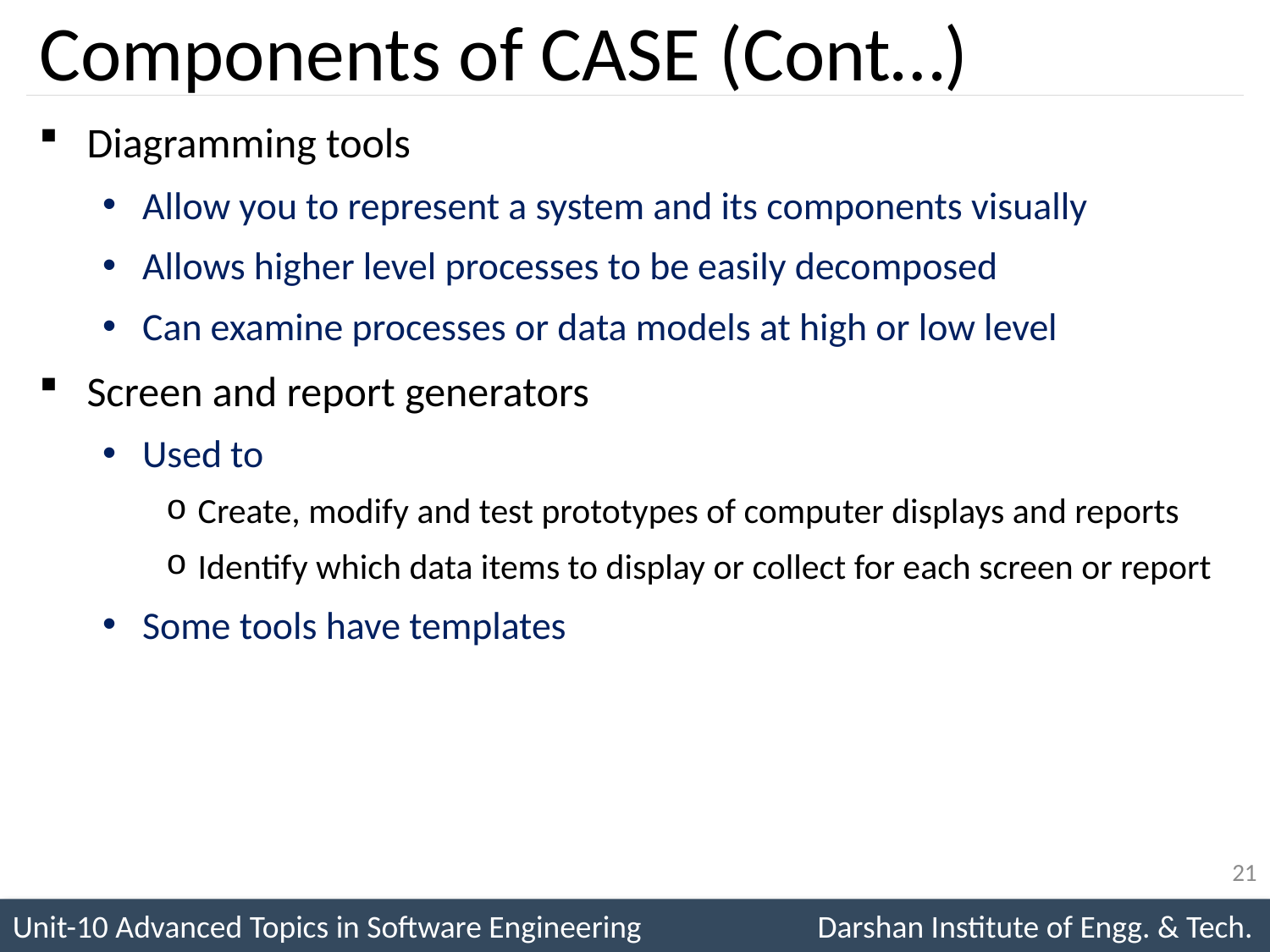

# Components of CASE (Cont…)
Diagramming tools
Allow you to represent a system and its components visually
Allows higher level processes to be easily decomposed
Can examine processes or data models at high or low level
Screen and report generators
Used to
Create, modify and test prototypes of computer displays and reports
Identify which data items to display or collect for each screen or report
Some tools have templates
21